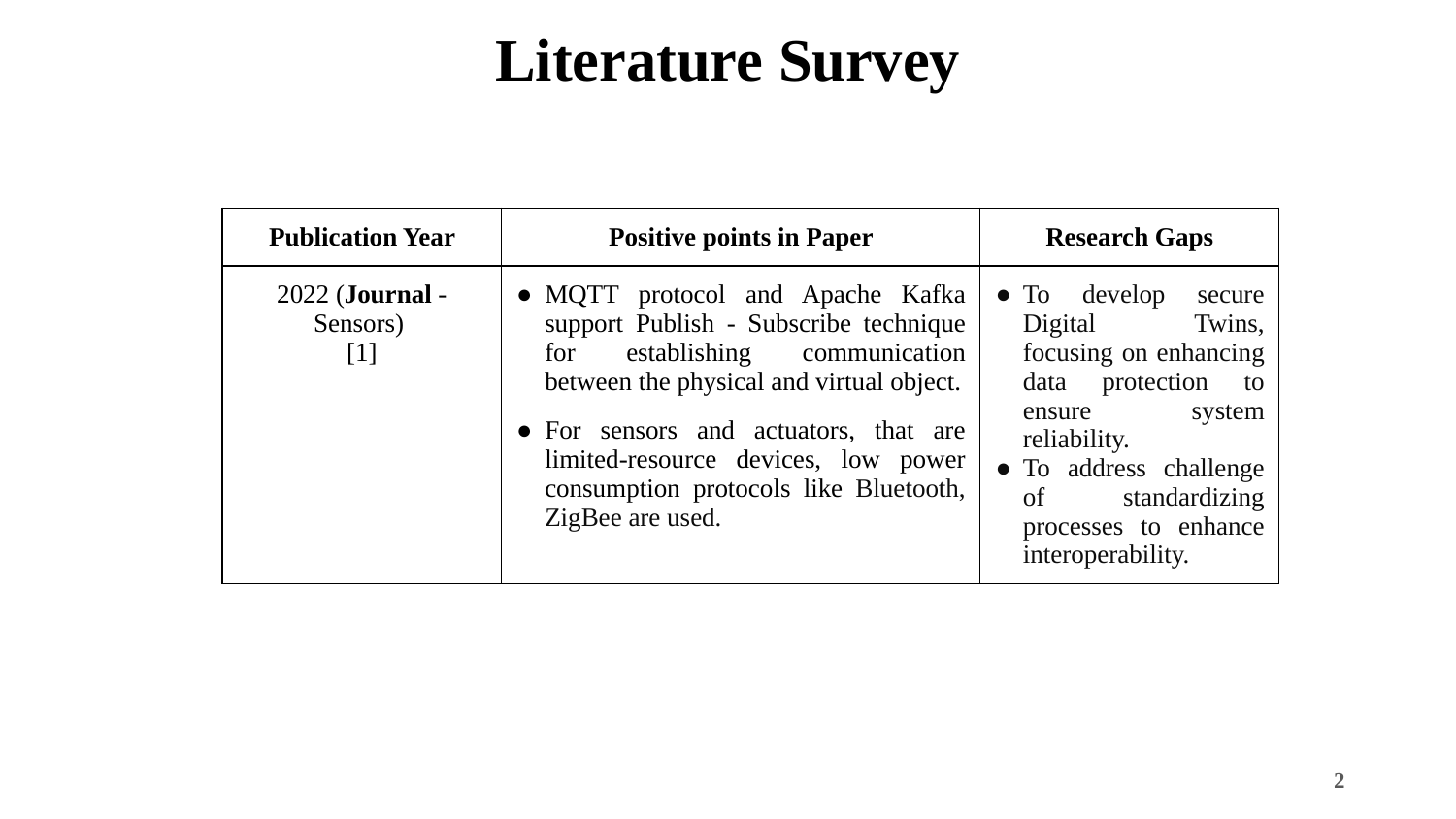

# Literature Survey
| Publication Year | Positive points in Paper | Research Gaps |
| --- | --- | --- |
| 2022 (Journal - Sensors) [1] | MQTT protocol and Apache Kafka support Publish - Subscribe technique for establishing communication between the physical and virtual object. For sensors and actuators, that are limited-resource devices, low power consumption protocols like Bluetooth, ZigBee are used. | To develop secure Digital Twins, focusing on enhancing data protection to ensure system reliability. To address challenge of standardizing processes to enhance interoperability. |
2